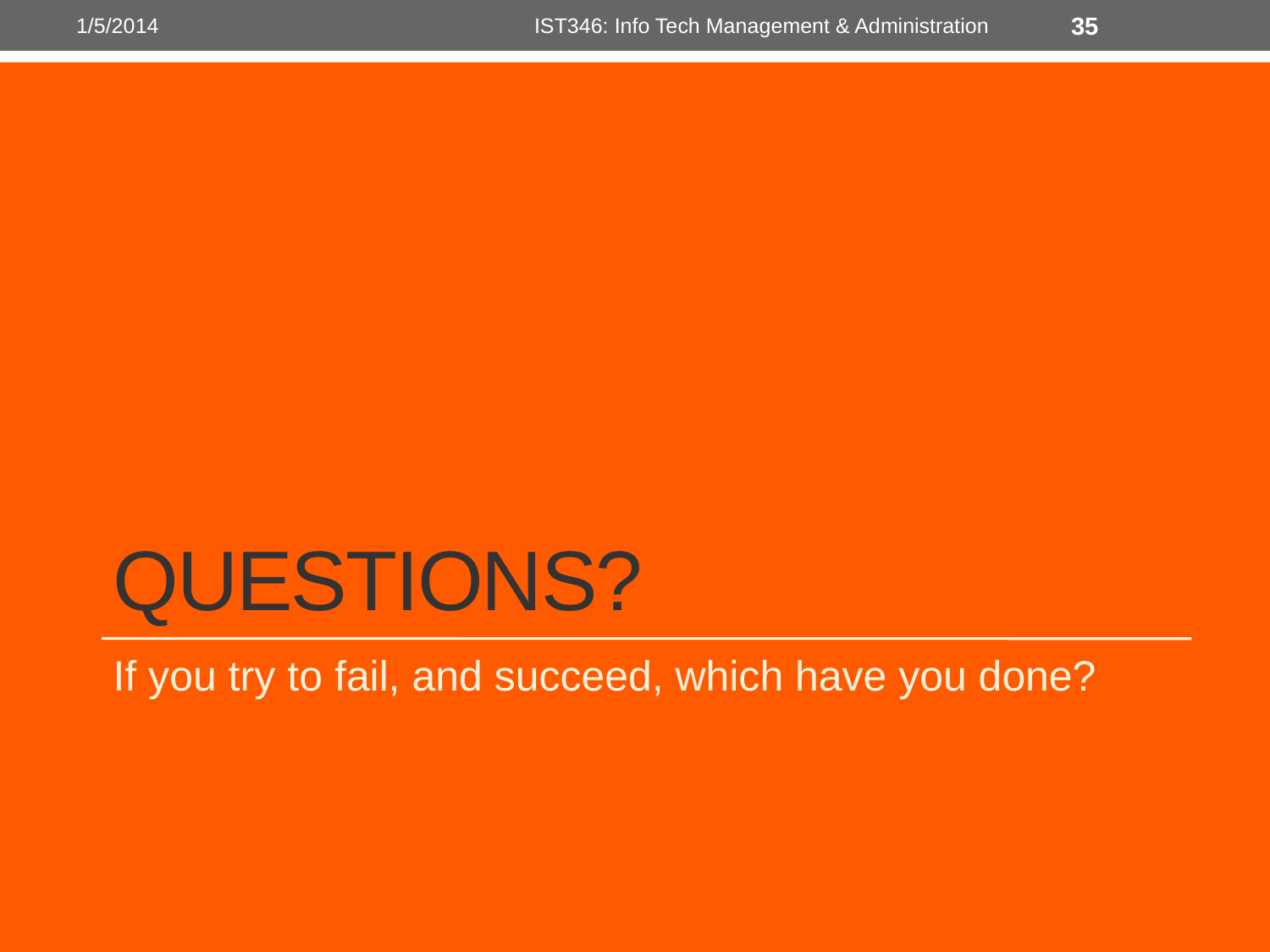

1/5/2014
IST346: Info Tech Management & Administration
35
# Questions?
If you try to fail, and succeed, which have you done?